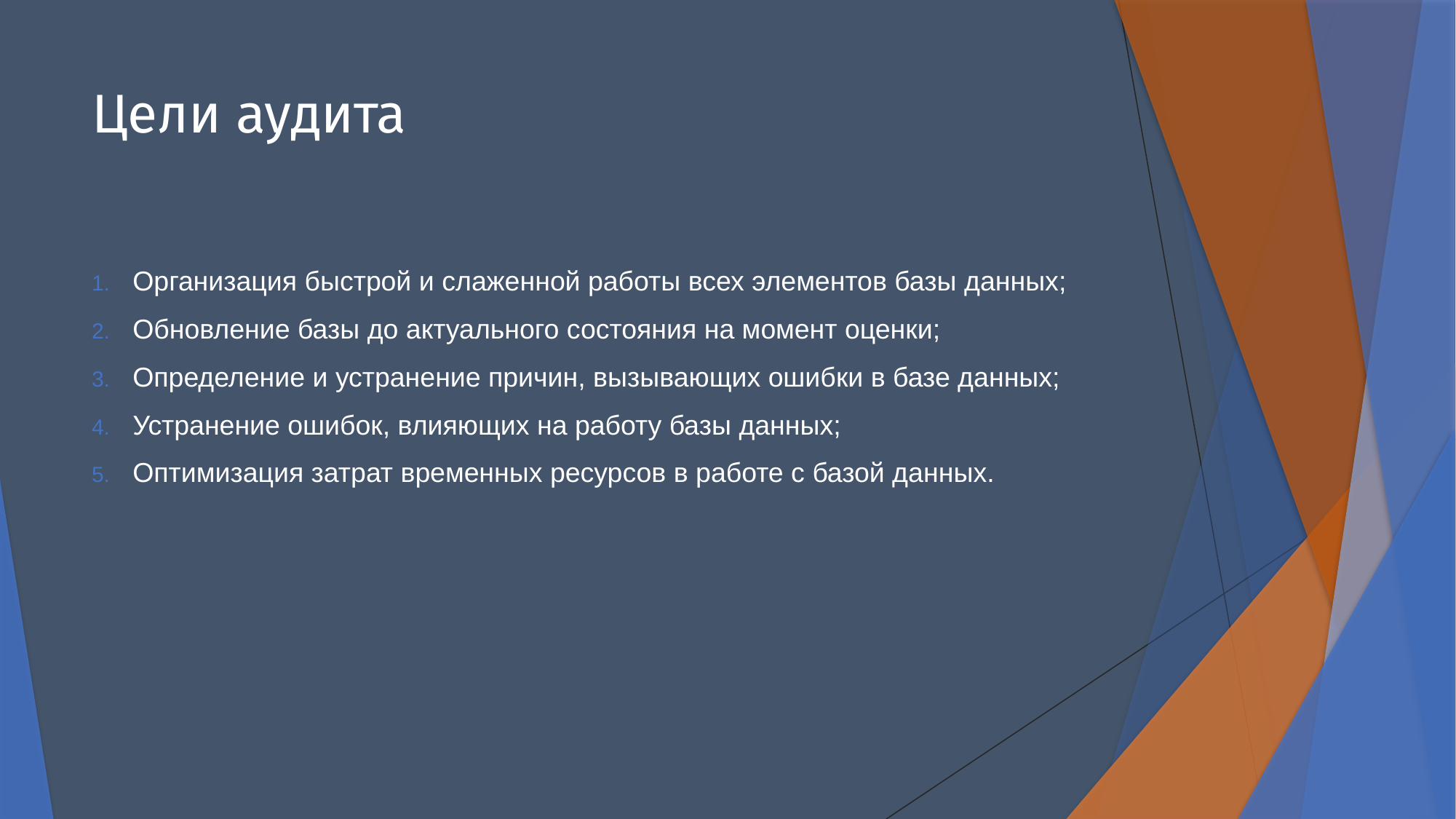

# Цели аудита
Организация быстрой и слаженной работы всех элементов базы данных;
Обновление базы до актуального состояния на момент оценки;
Определение и устранение причин, вызывающих ошибки в базе данных;
Устранение ошибок, влияющих на работу базы данных;
Оптимизация затрат временных ресурсов в работе с базой данных.